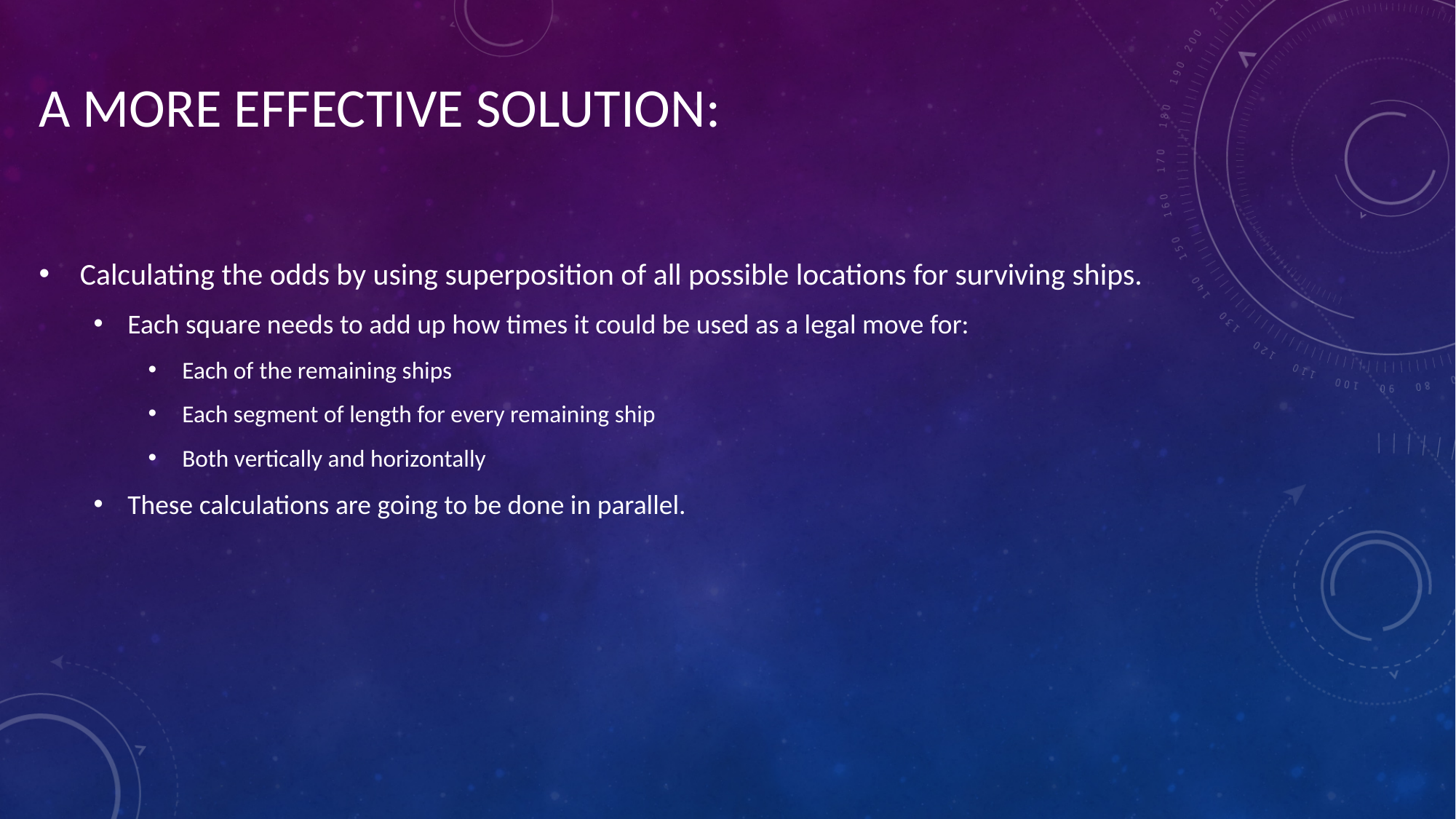

# A more Effective Solution:
 Calculating the odds by using superposition of all possible locations for surviving ships.
Each square needs to add up how times it could be used as a legal move for:
Each of the remaining ships
Each segment of length for every remaining ship
Both vertically and horizontally
These calculations are going to be done in parallel.